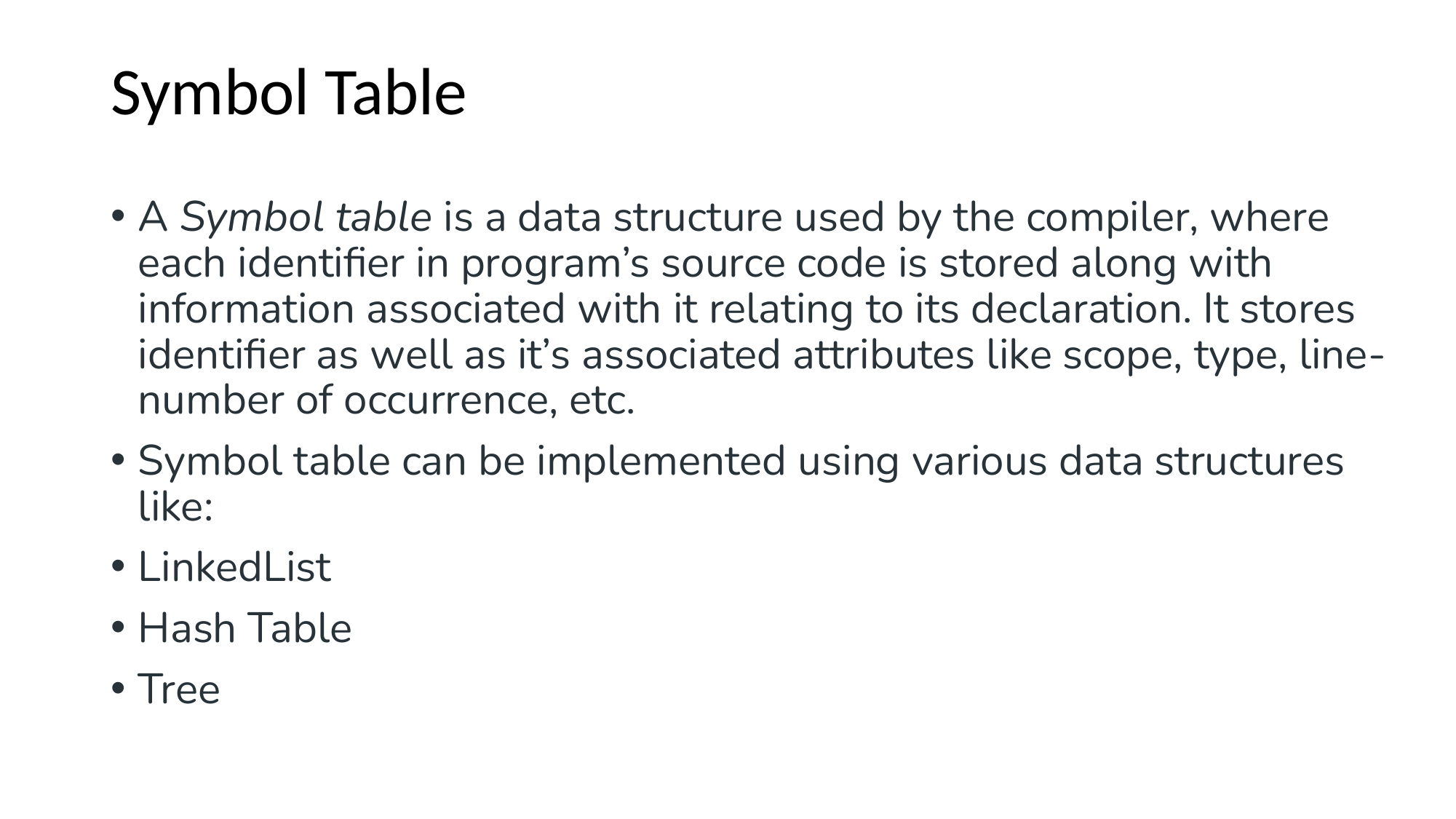

# Symbol Table
A Symbol table is a data structure used by the compiler, where each identifier in program’s source code is stored along with information associated with it relating to its declaration. It stores identifier as well as it’s associated attributes like scope, type, line-number of occurrence, etc.
Symbol table can be implemented using various data structures like:
LinkedList
Hash Table
Tree